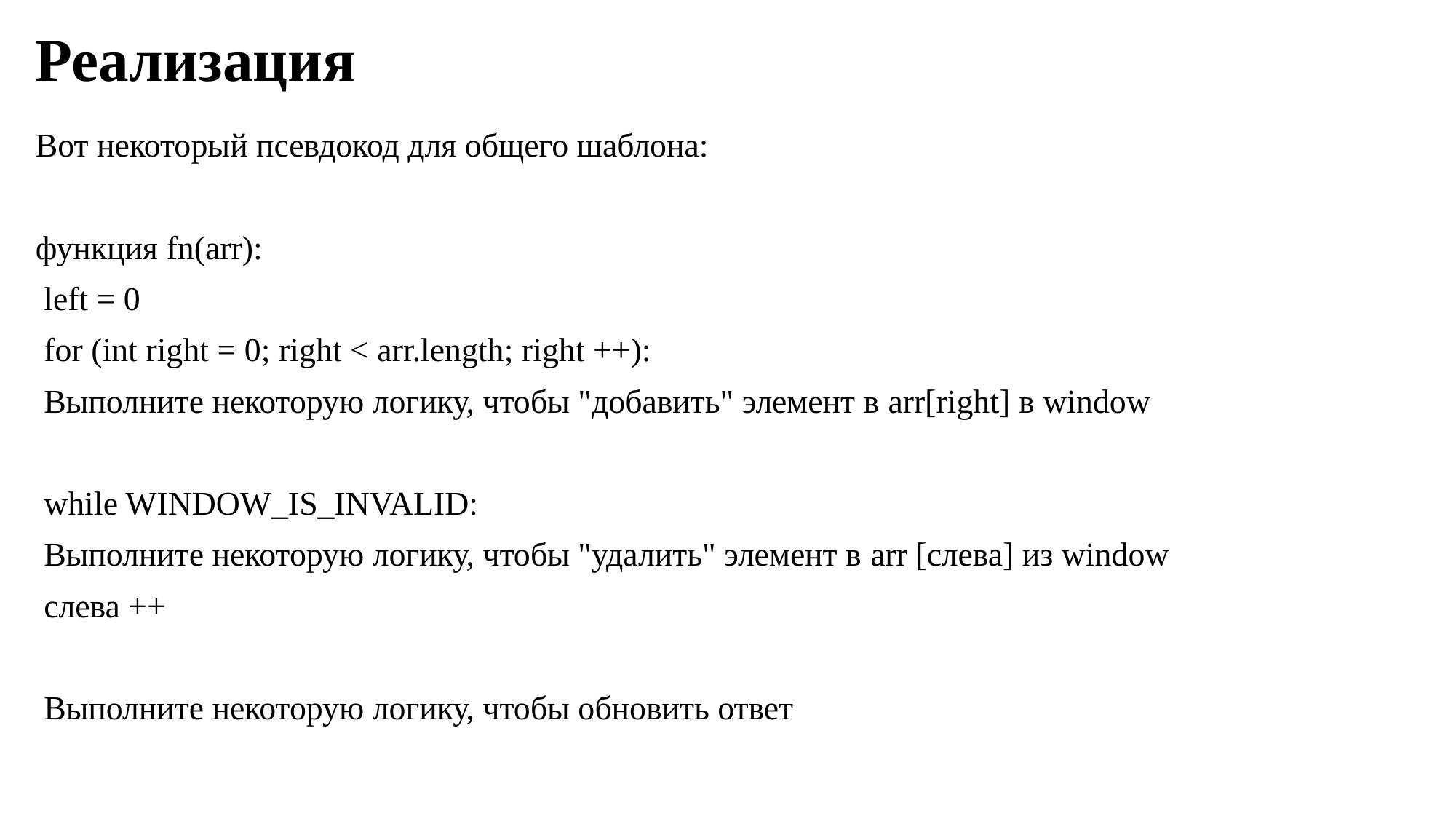

# Реализация
Вот некоторый псевдокод для общего шаблона:

функция fn(arr):
 left = 0
 for (int right = 0; right < arr.length; right ++):
 Выполните некоторую логику, чтобы "добавить" элемент в arr[right] в window

 while WINDOW_IS_INVALID:
 Выполните некоторую логику, чтобы "удалить" элемент в arr [слева] из window
 слева ++

 Выполните некоторую логику, чтобы обновить ответ